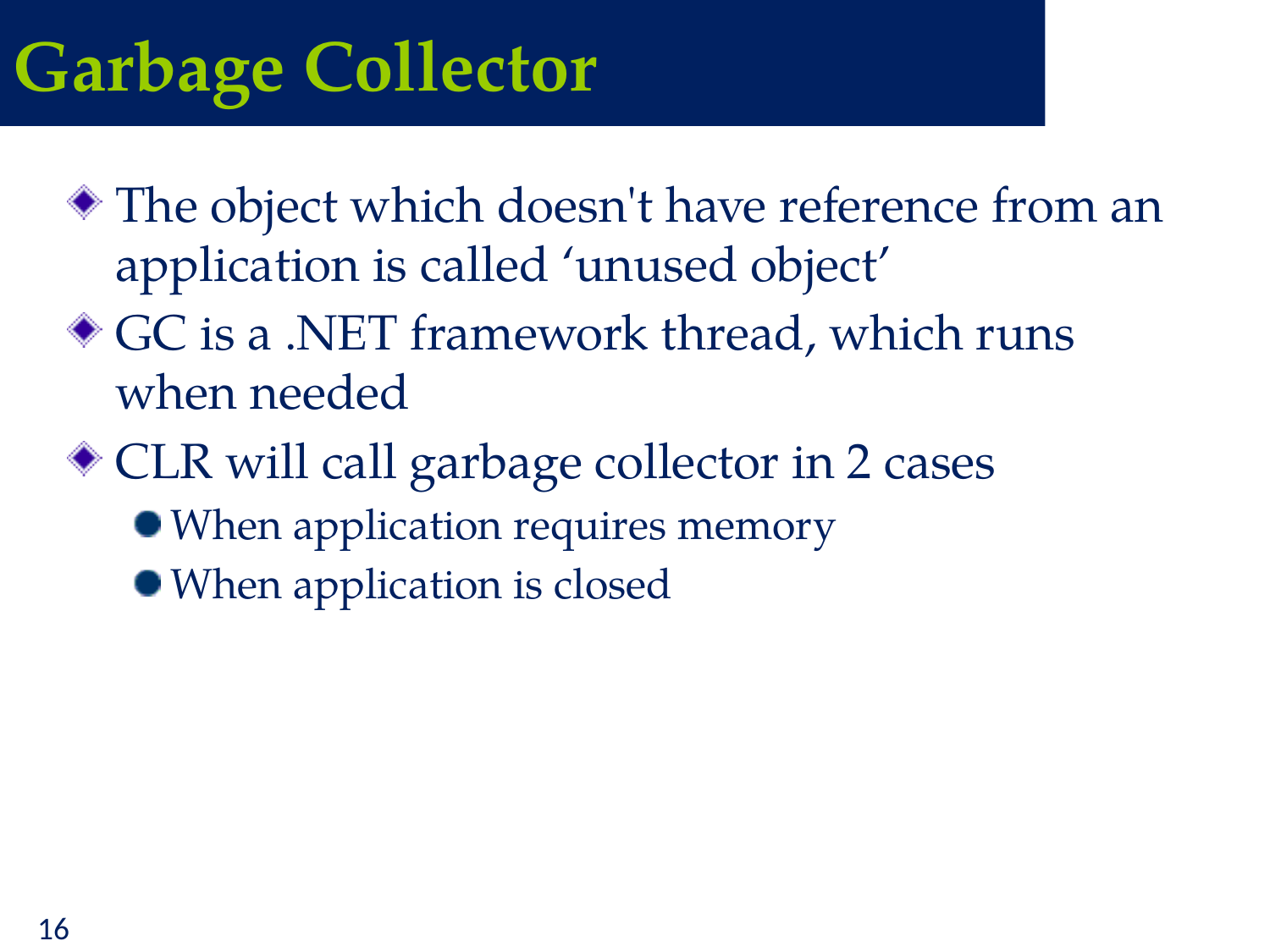

# Garbage Collector
The object which doesn't have reference from an application is called ‘unused object’
GC is a .NET framework thread, which runs when needed
CLR will call garbage collector in 2 cases
When application requires memory
When application is closed

16